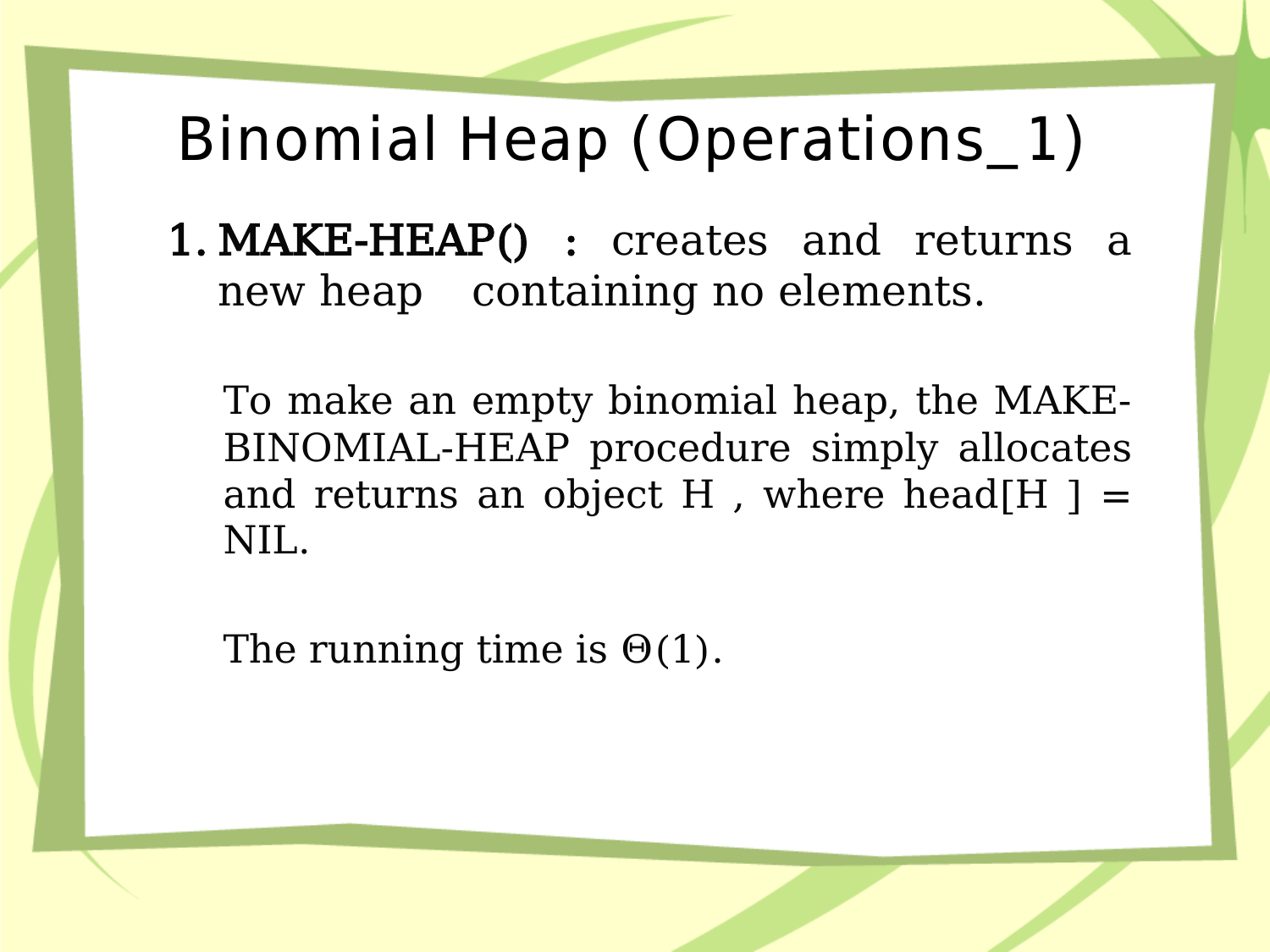

# Binomial Heap (Operations_1)
MAKE-HEAP() : creates and returns a new heap 	containing no elements.

To make an empty binomial heap, the MAKE-BINOMIAL-HEAP procedure simply allocates and returns an object H , where head[H ] = NIL.

The running time is Θ(1).